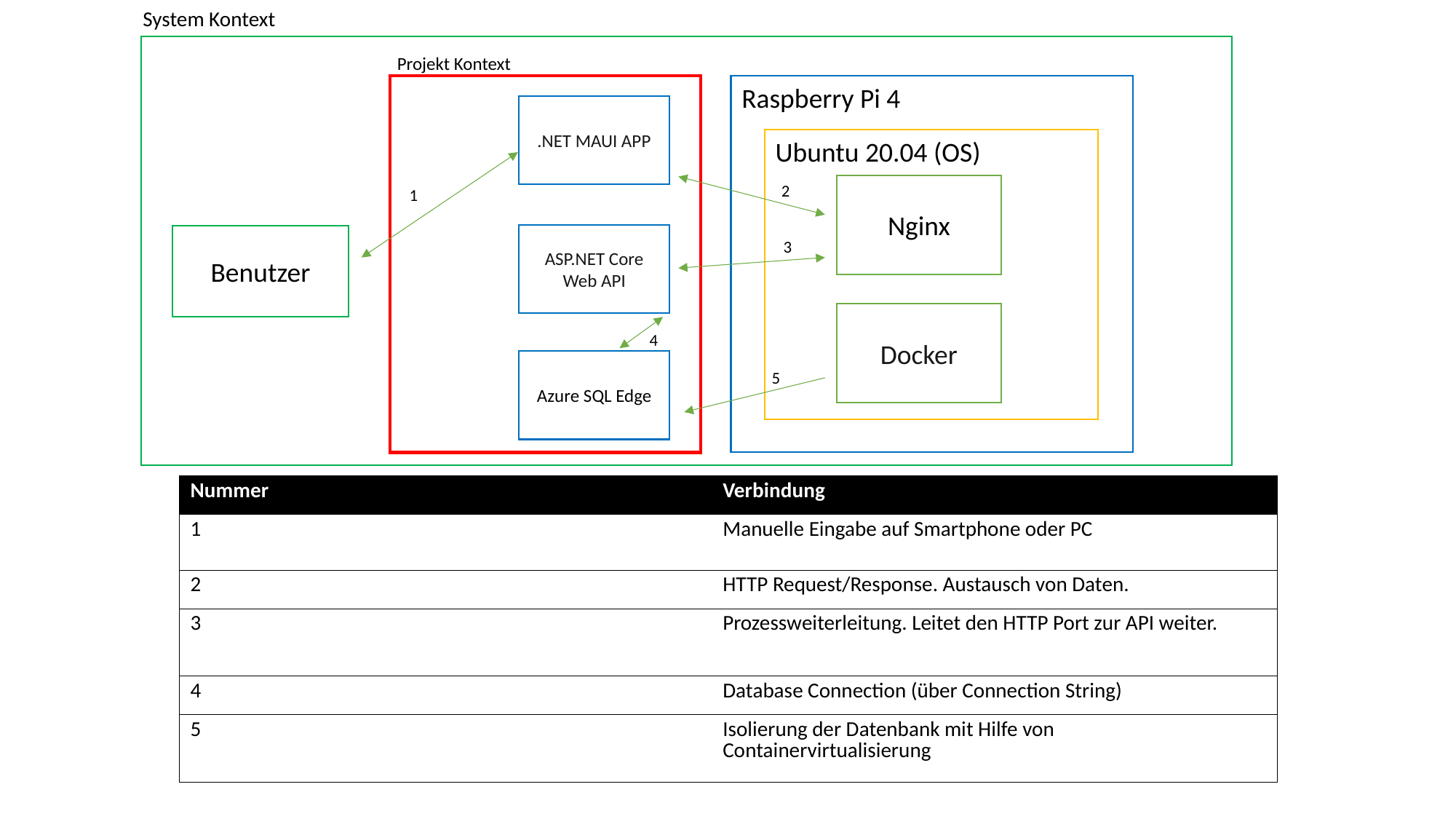

System Kontext

Projekt Kontext

Raspberry Pi 4
.NET MAUI APP
Ubuntu 20.04 (OS)
2
Nginx
1
ASP.NET Core Web API
Benutzer
3
Docker
4
Azure SQL Edge
5
| Nummer | Verbindung |
| --- | --- |
| 1 | Manuelle Eingabe auf Smartphone oder PC |
| 2 | HTTP Request/Response. Austausch von Daten. |
| 3 | Prozessweiterleitung. Leitet den HTTP Port zur API weiter. |
| 4 | Database Connection (über Connection String) |
| 5 | Isolierung der Datenbank mit Hilfe von Containervirtualisierung |